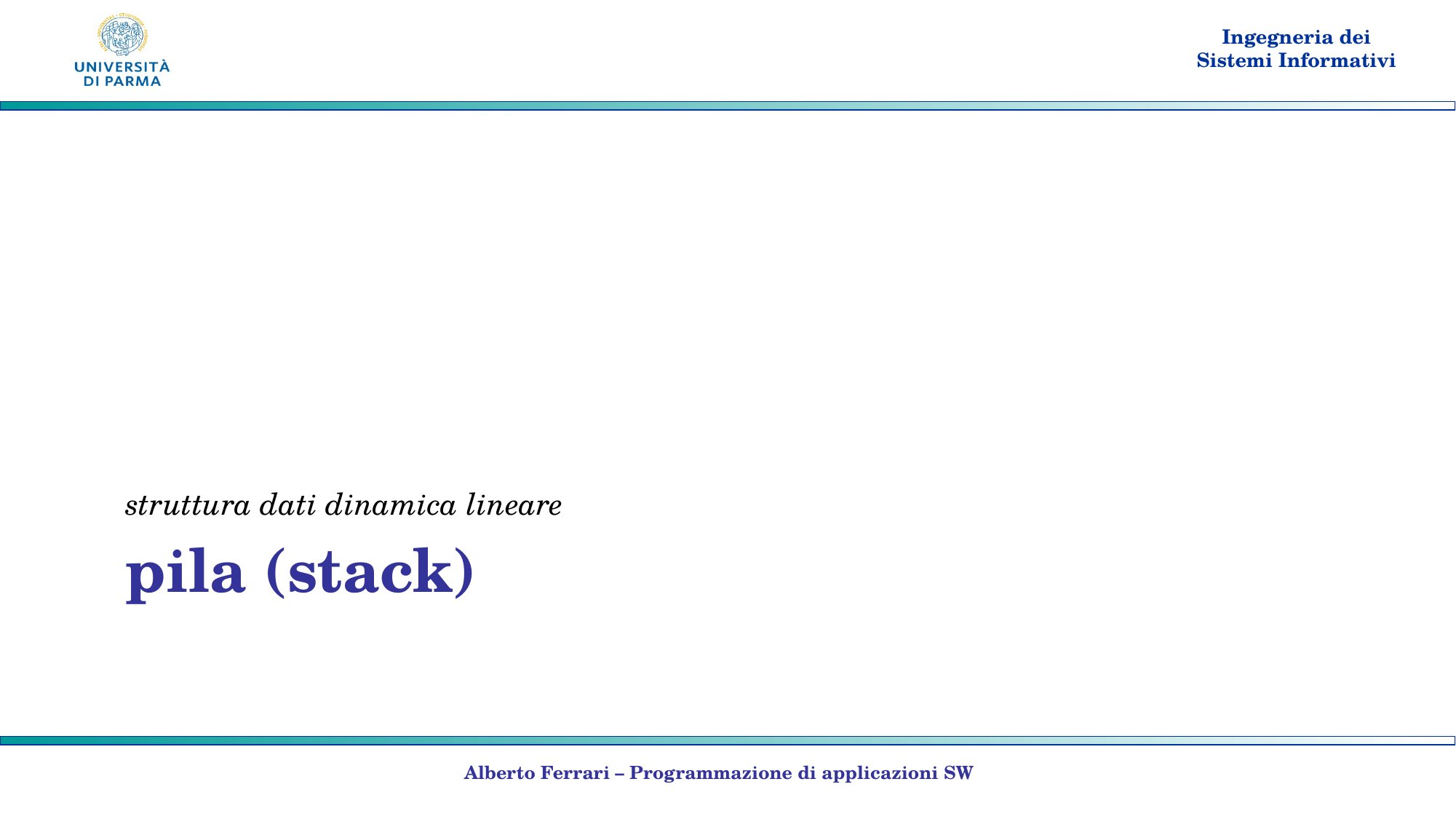

struttura dati dinamica lineare
# pila (stack)
Alberto Ferrari – Programmazione di applicazioni SW